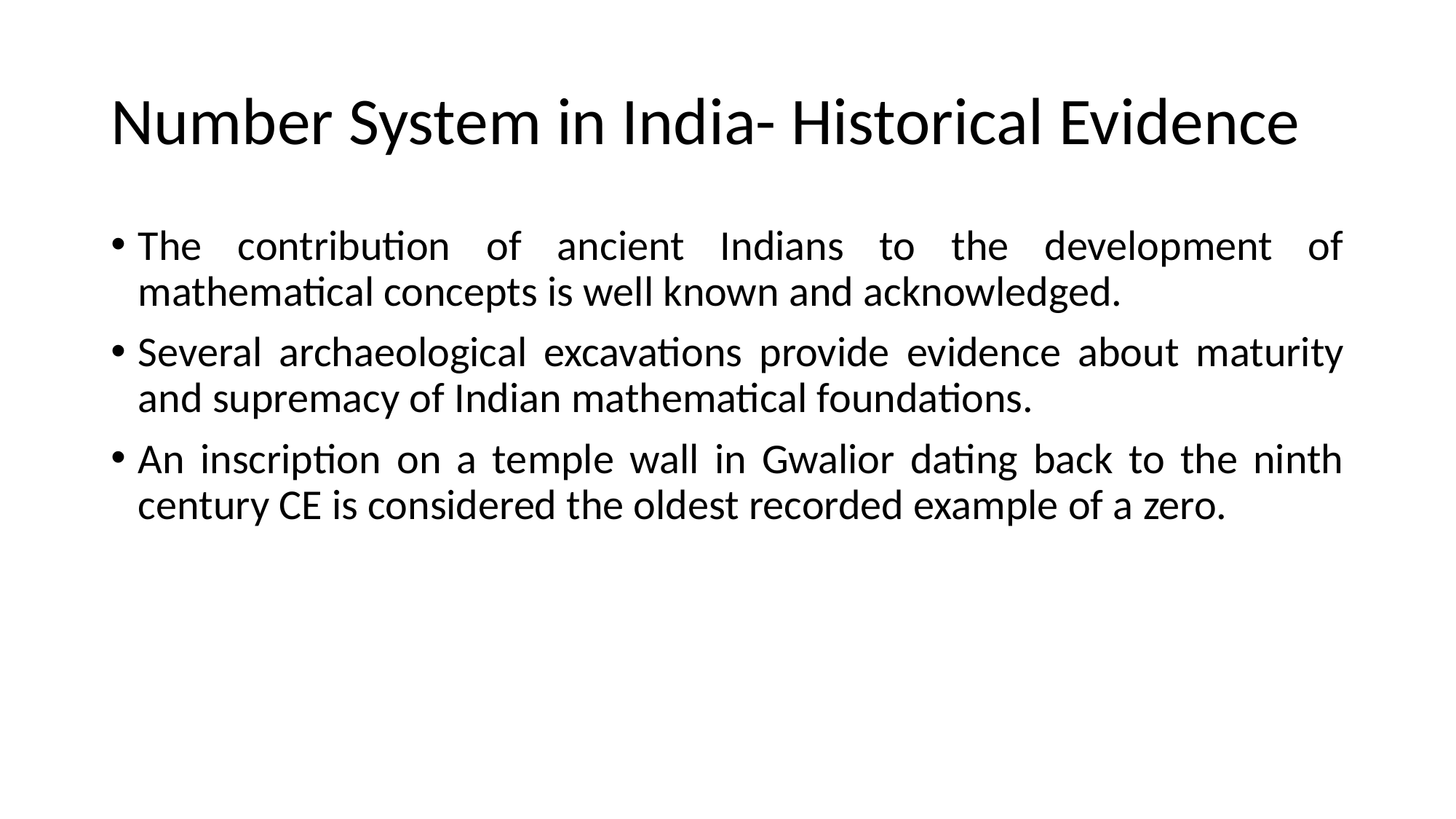

# Number System in India- Historical Evidence
The contribution of ancient Indians to the development of mathematical concepts is well known and acknowledged.
Several archaeological excavations provide evidence about maturity and supremacy of Indian mathematical foundations.
An inscription on a temple wall in Gwalior dating back to the ninth century CE is considered the oldest recorded example of a zero.